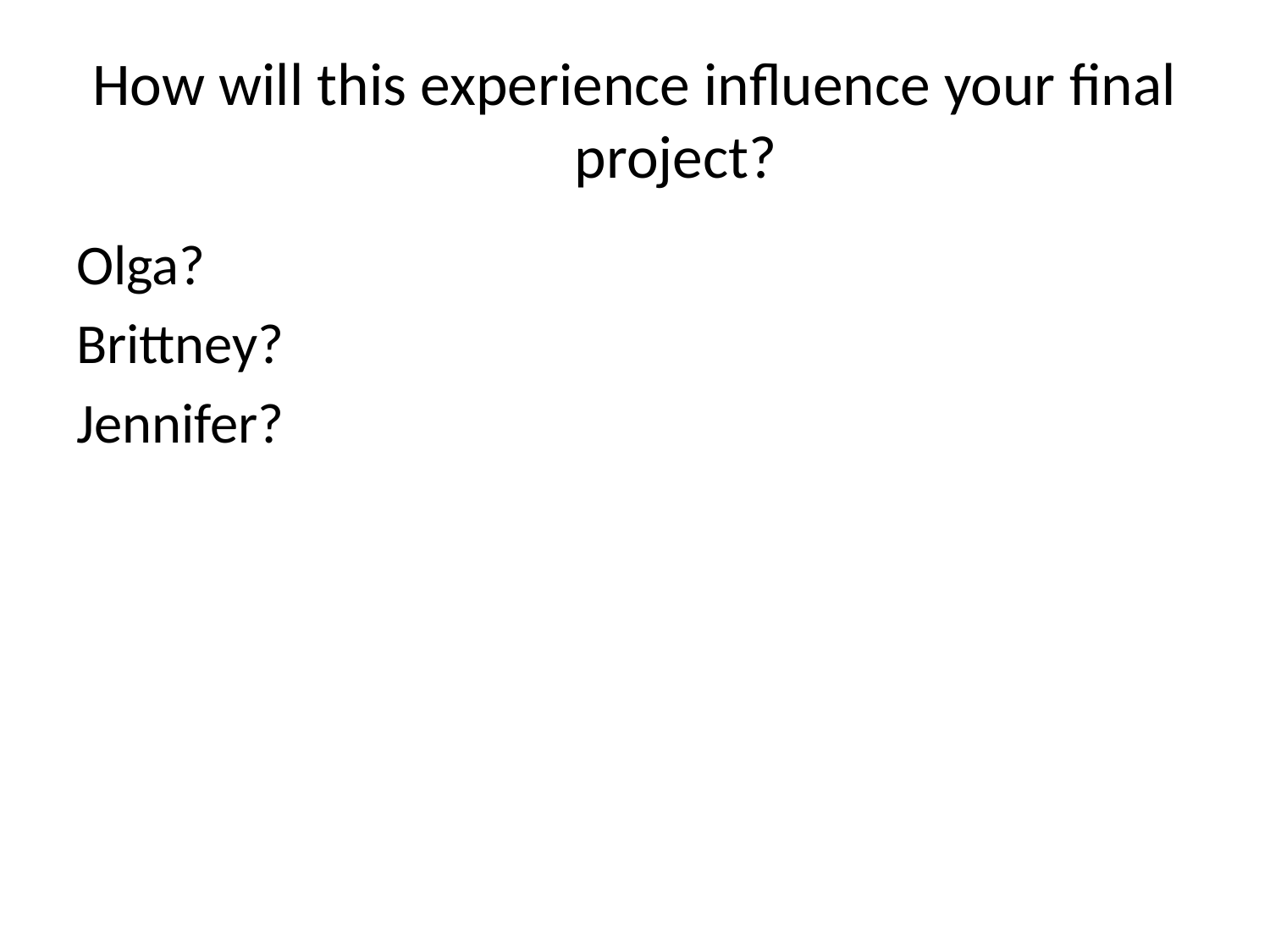

# How will this experience influence your final project?
Olga?
Brittney?
Jennifer?